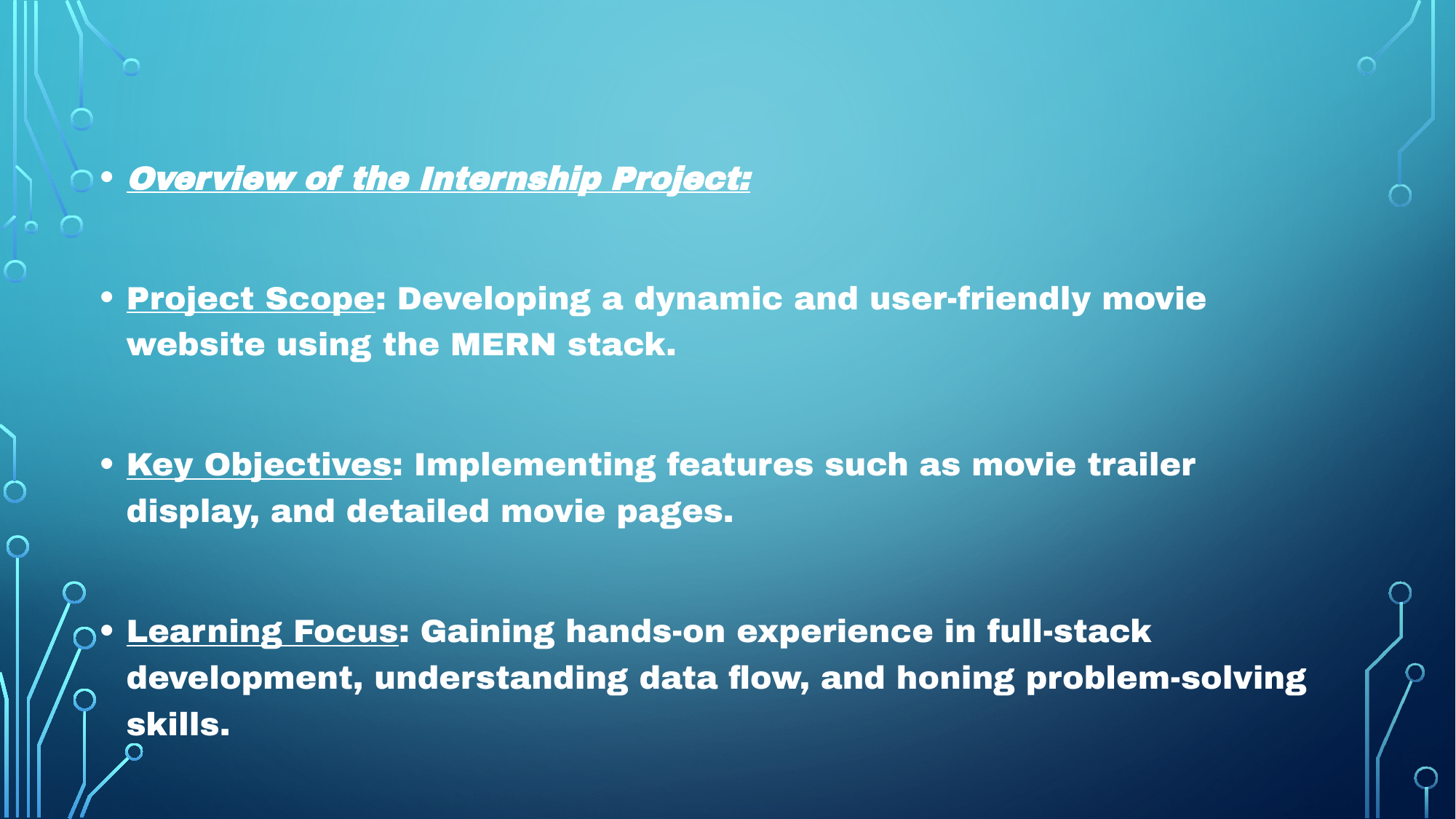

Overview of the Internship Project:

Project Scope: Developing a dynamic and user-friendly movie website using the MERN stack.

Key Objectives: Implementing features such as movie trailer display, and detailed movie pages.

Learning Focus: Gaining hands-on experience in full-stack development, understanding data flow, and honing problem-solving skills.